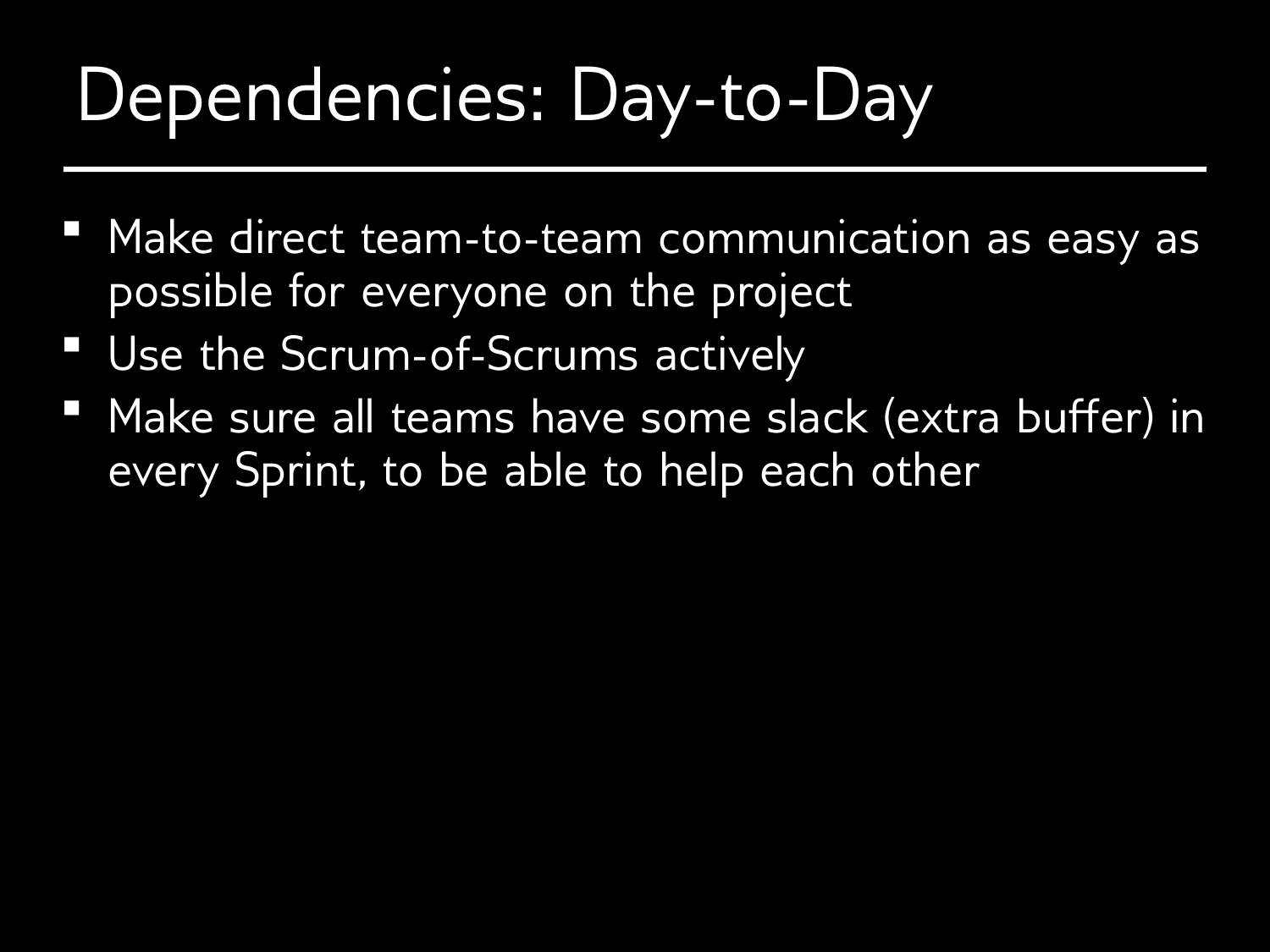

# Dependencies: Day-to-Day
Make direct team-to-team communication as easy as possible for everyone on the project
Use the Scrum-of-Scrums actively
Make sure all teams have some slack (extra buffer) in every Sprint, to be able to help each other